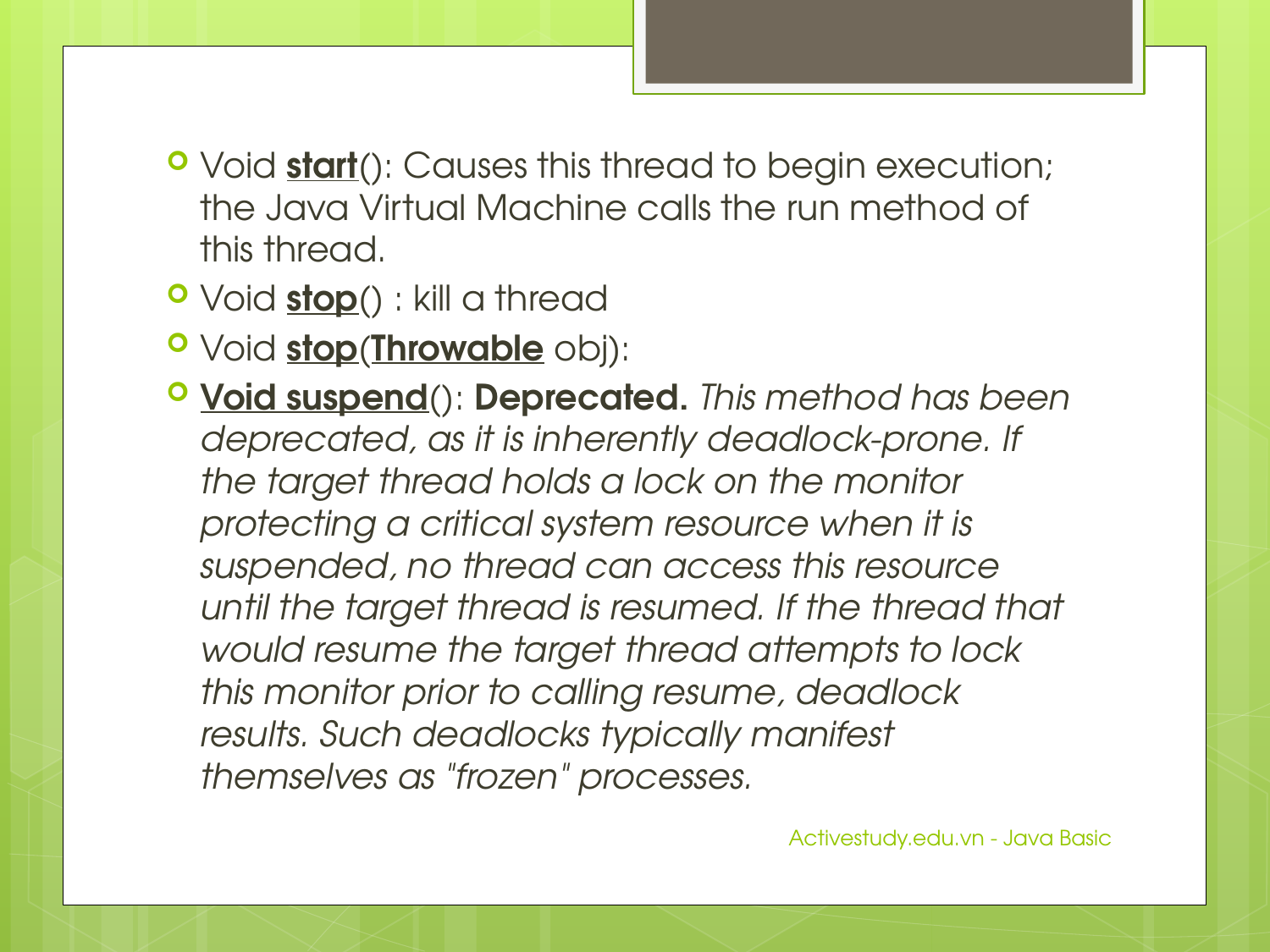

Void start(): Causes this thread to begin execution; the Java Virtual Machine calls the run method of this thread.
Void stop() : kill a thread
Void stop(Throwable obj):
Void suspend(): Deprecated. This method has been deprecated, as it is inherently deadlock-prone. If the target thread holds a lock on the monitor protecting a critical system resource when it is suspended, no thread can access this resource until the target thread is resumed. If the thread that would resume the target thread attempts to lock this monitor prior to calling resume, deadlock results. Such deadlocks typically manifest themselves as "frozen" processes.

Activestudy.edu.vn - Java Basic